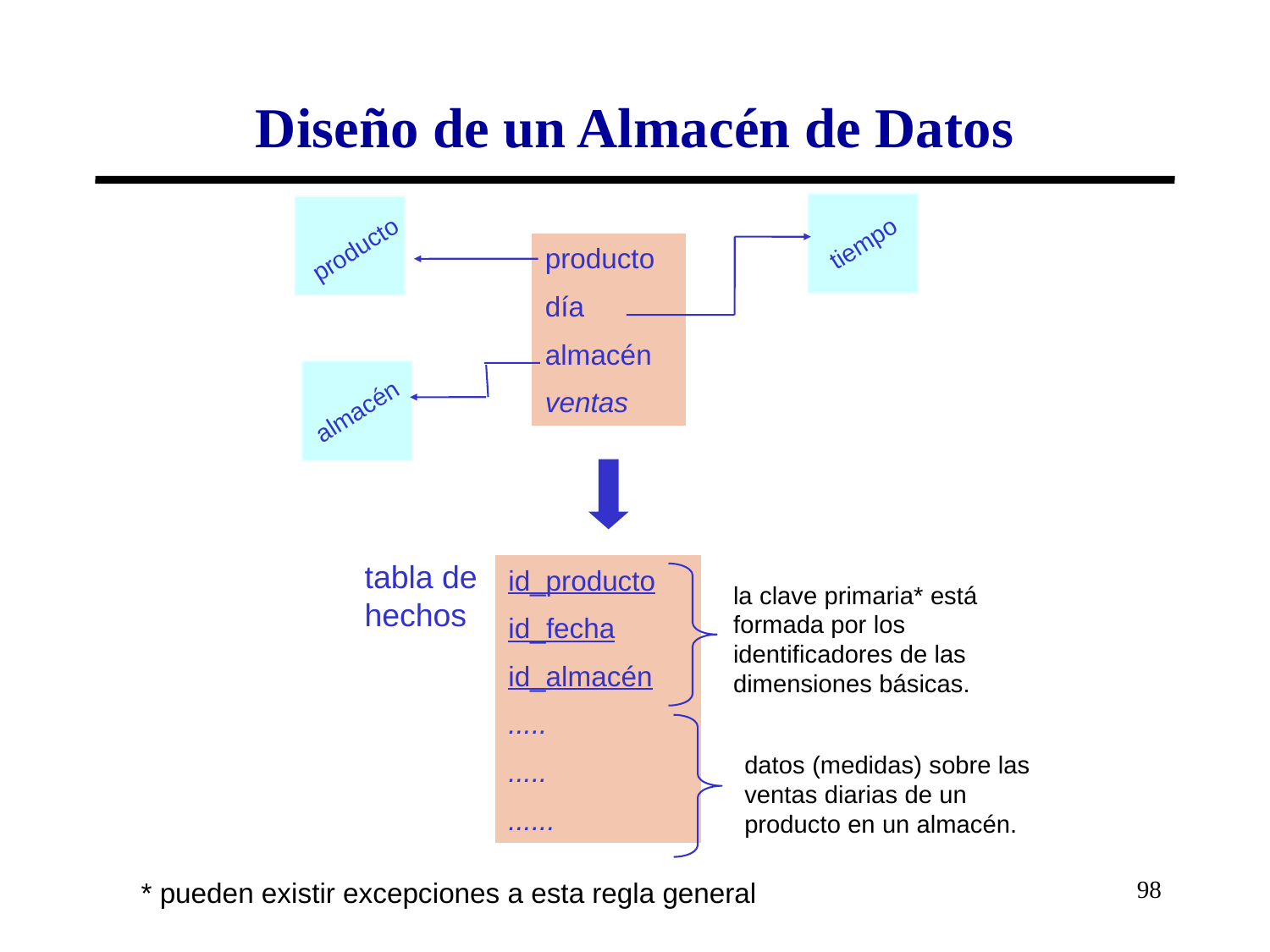

# Diseño de un Almacén de Datos

tiempo
producto
producto
día
almacén
ventas

almacén

tabla de hechos
id_producto
id_fecha
id_almacén
.....
.....
......

la clave primaria* está formada por los identificadores de las dimensiones básicas.

datos (medidas) sobre las ventas diarias de un producto en un almacén.
98
* pueden existir excepciones a esta regla general